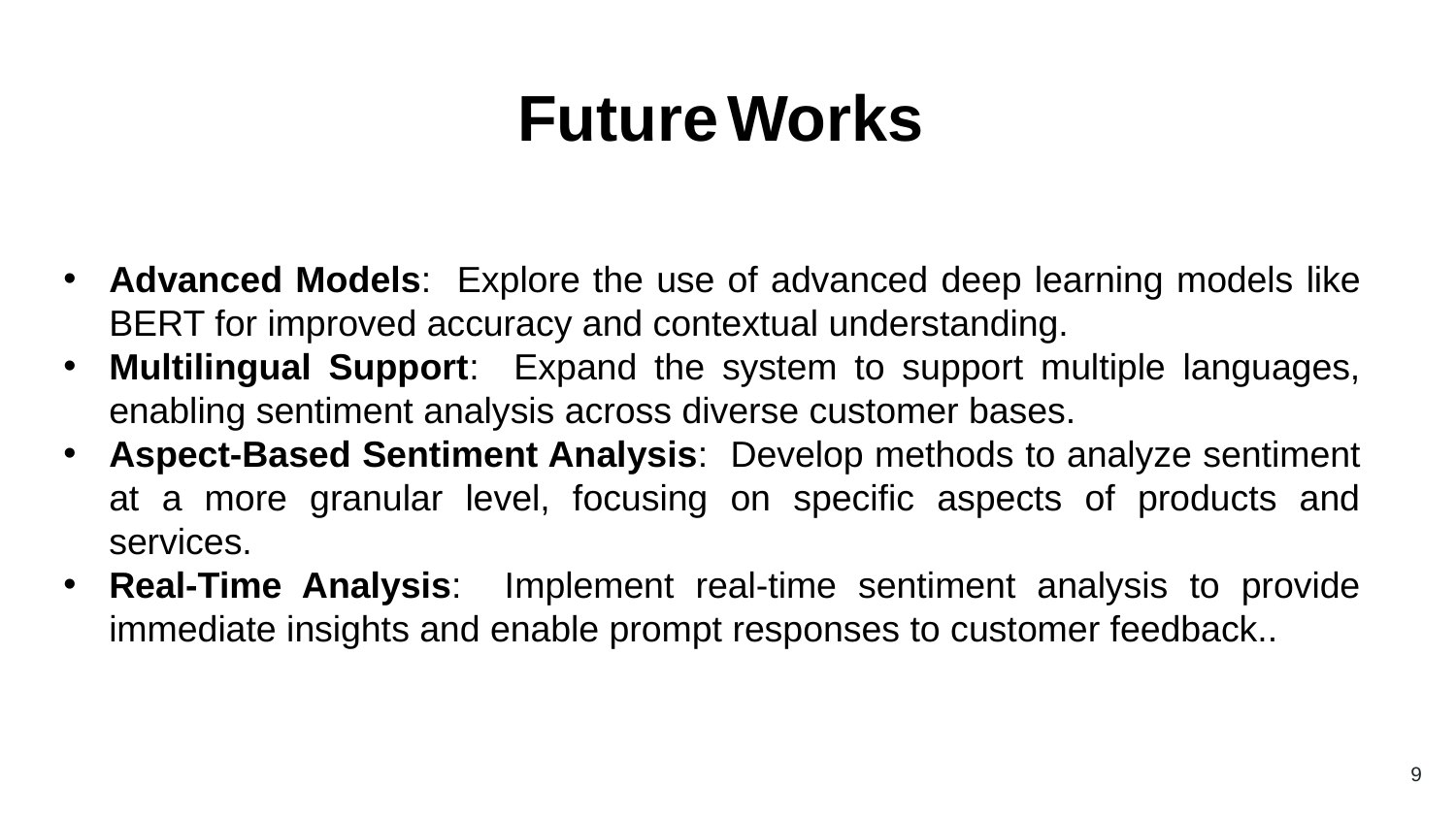

Future Works
Advanced Models:  Explore the use of advanced deep learning models like BERT for improved accuracy and contextual understanding.
Multilingual Support:  Expand the system to support multiple languages, enabling sentiment analysis across diverse customer bases.
Aspect-Based Sentiment Analysis:  Develop methods to analyze sentiment at a more granular level, focusing on specific aspects of products and services.
Real-Time Analysis:  Implement real-time sentiment analysis to provide immediate insights and enable prompt responses to customer feedback..
9